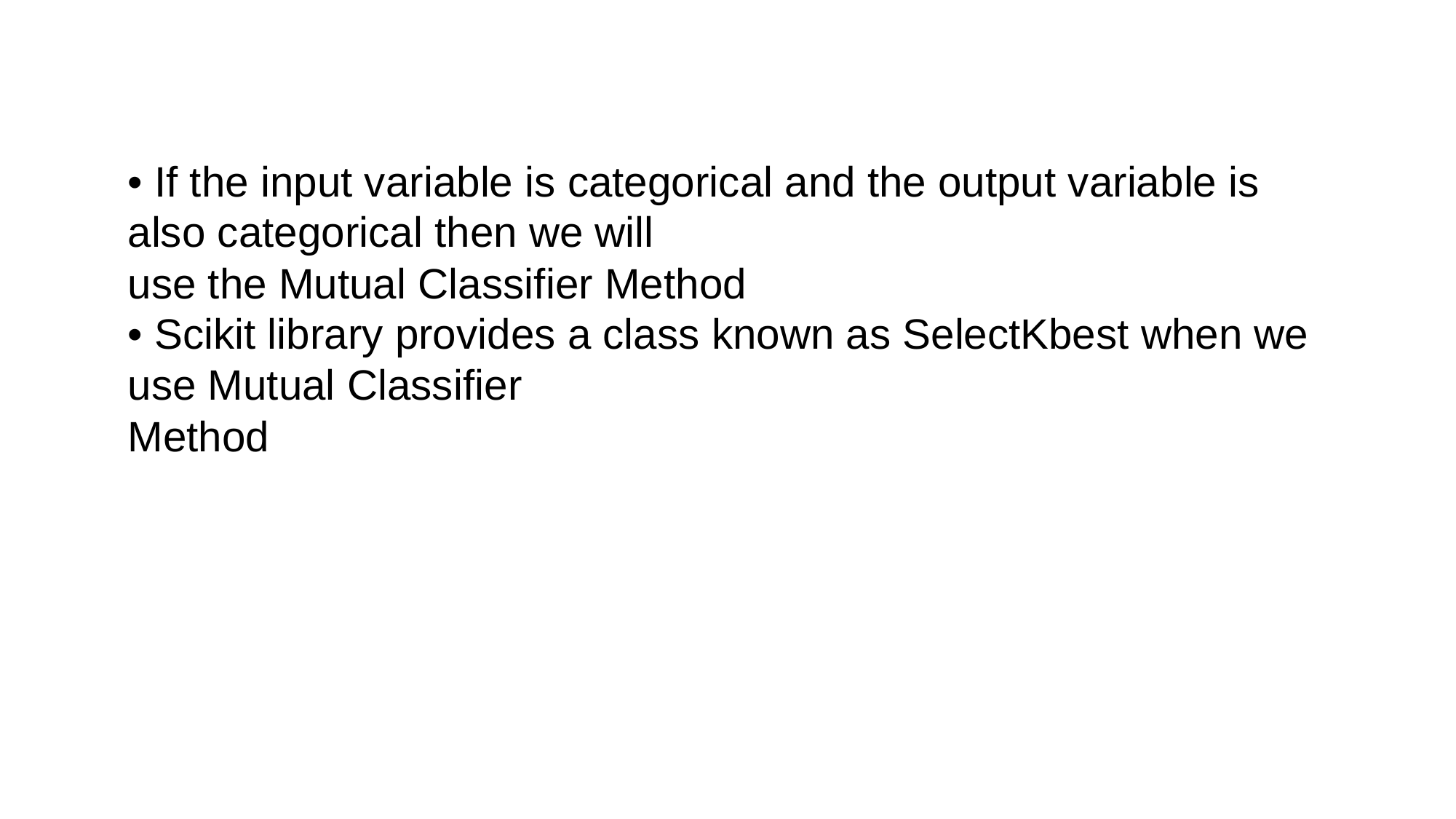

• If the input variable is categorical and the output variable is also categorical then we will
use the Mutual Classifier Method
• Scikit library provides a class known as SelectKbest when we use Mutual Classifier
Method